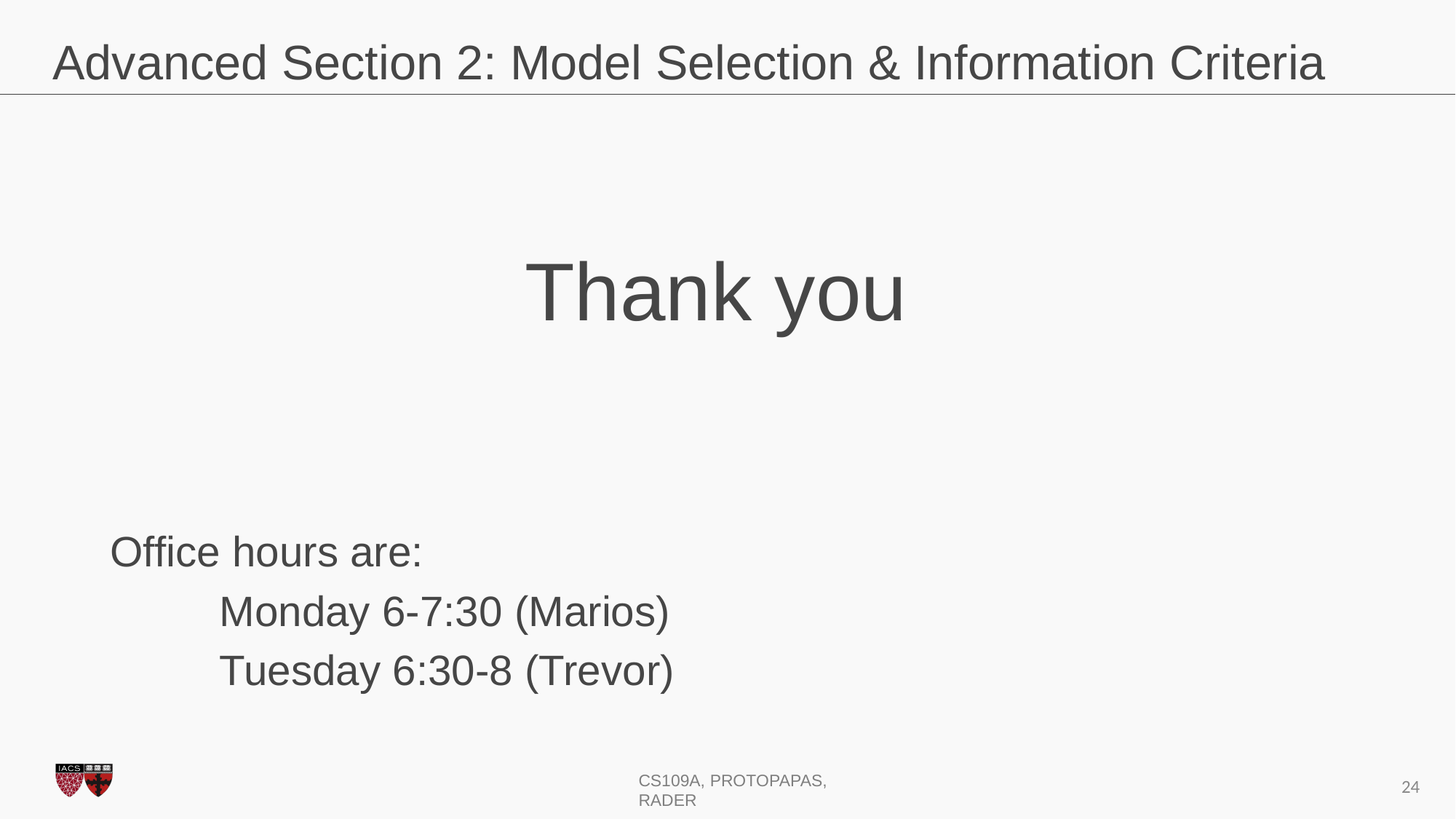

# Advanced Section 2: Model Selection & Information Criteria

Thank you

Office hours are:
	Monday 6-7:30 (Marios)
	Tuesday 6:30-8 (Trevor)
24